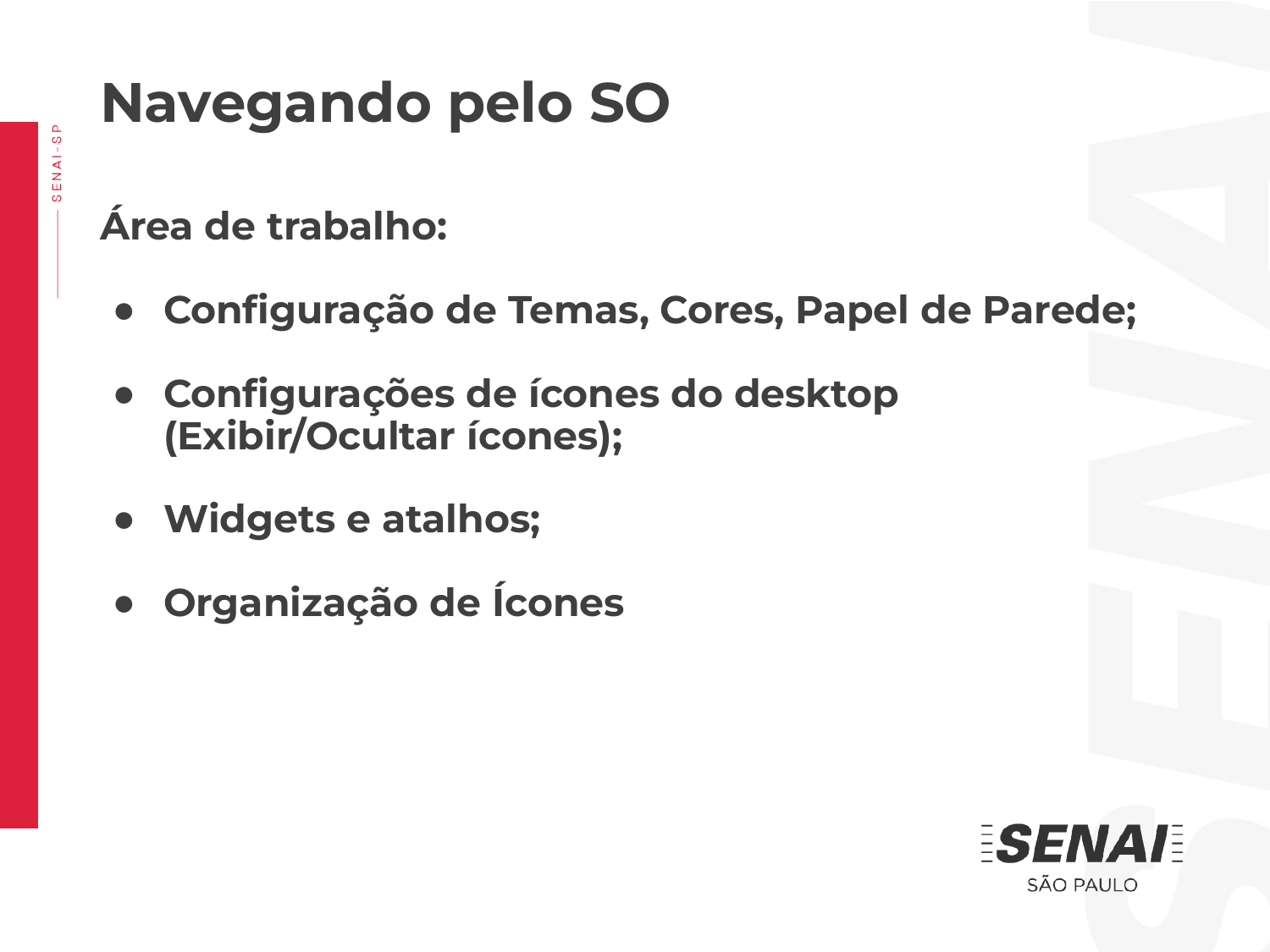

Navegando pelo SO
Área de trabalho:

Configuração de Temas, Cores, Papel de Parede;

Configurações de ícones do desktop (Exibir/Ocultar ícones);

Widgets e atalhos;

Organização de Ícones